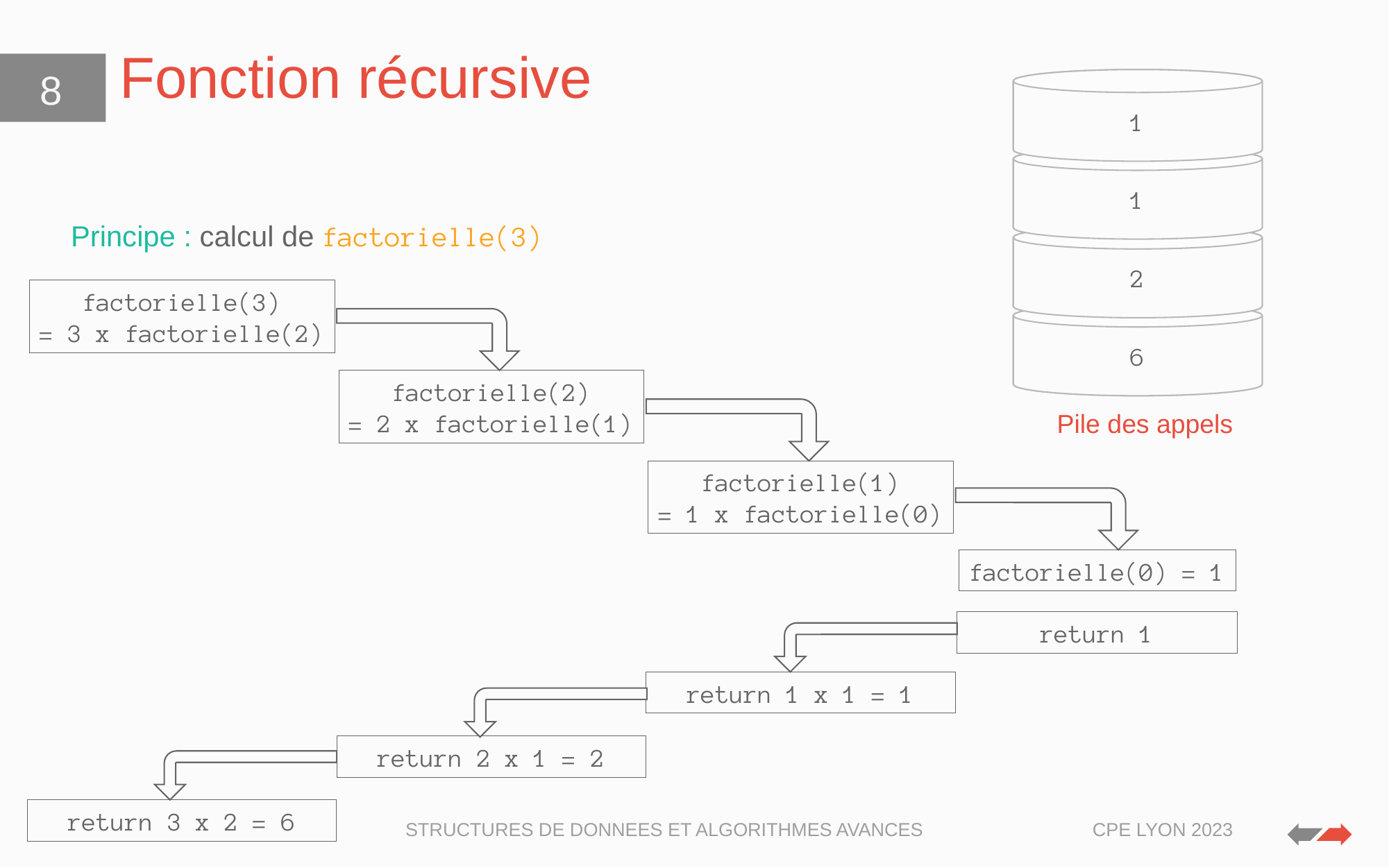

# Fonction récursive
8
factorielle(0)
1
factorielle(1)
1
Principe : calcul de factorielle(3)
factorielle(2)
2

factorielle(3)
= 3 x factorielle(2)
factorielle(3)
6

factorielle(2)
= 2 x factorielle(1)
Pile des appels

factorielle(1)
= 1 x factorielle(0)
factorielle(0) = 1

return 1

return 1 x 1 = 1

return 2 x 1 = 2
return 3 x 2 = 6